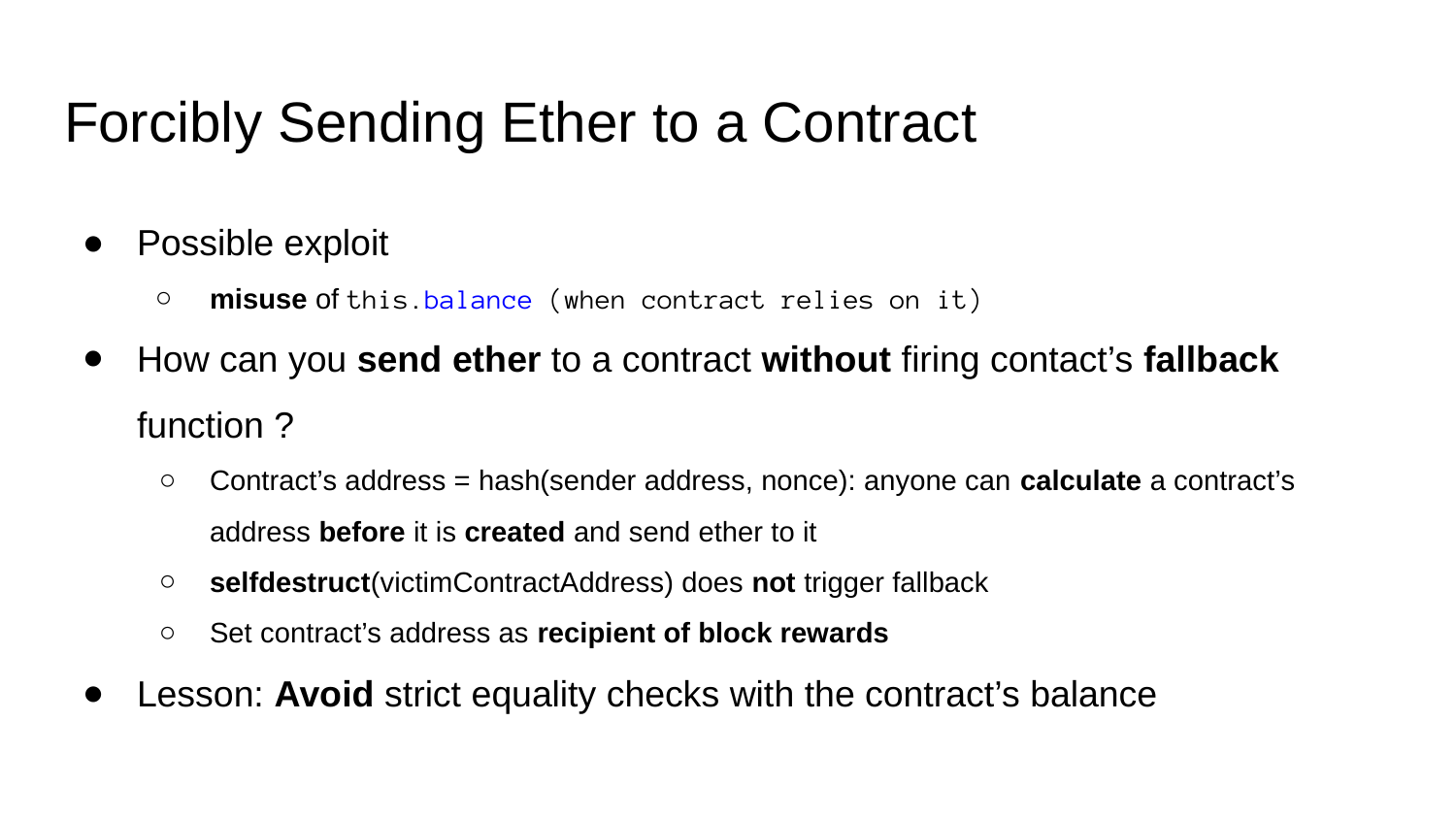

# Forcibly Sending Ether to a Contract
Possible exploit
misuse of this.balance (when contract relies on it)
How can you send ether to a contract without firing contact’s fallback function ?
Contract’s address = hash(sender address, nonce): anyone can calculate a contract’s address before it is created and send ether to it
selfdestruct(victimContractAddress) does not trigger fallback
Set contract’s address as recipient of block rewards
Lesson: Avoid strict equality checks with the contract’s balance